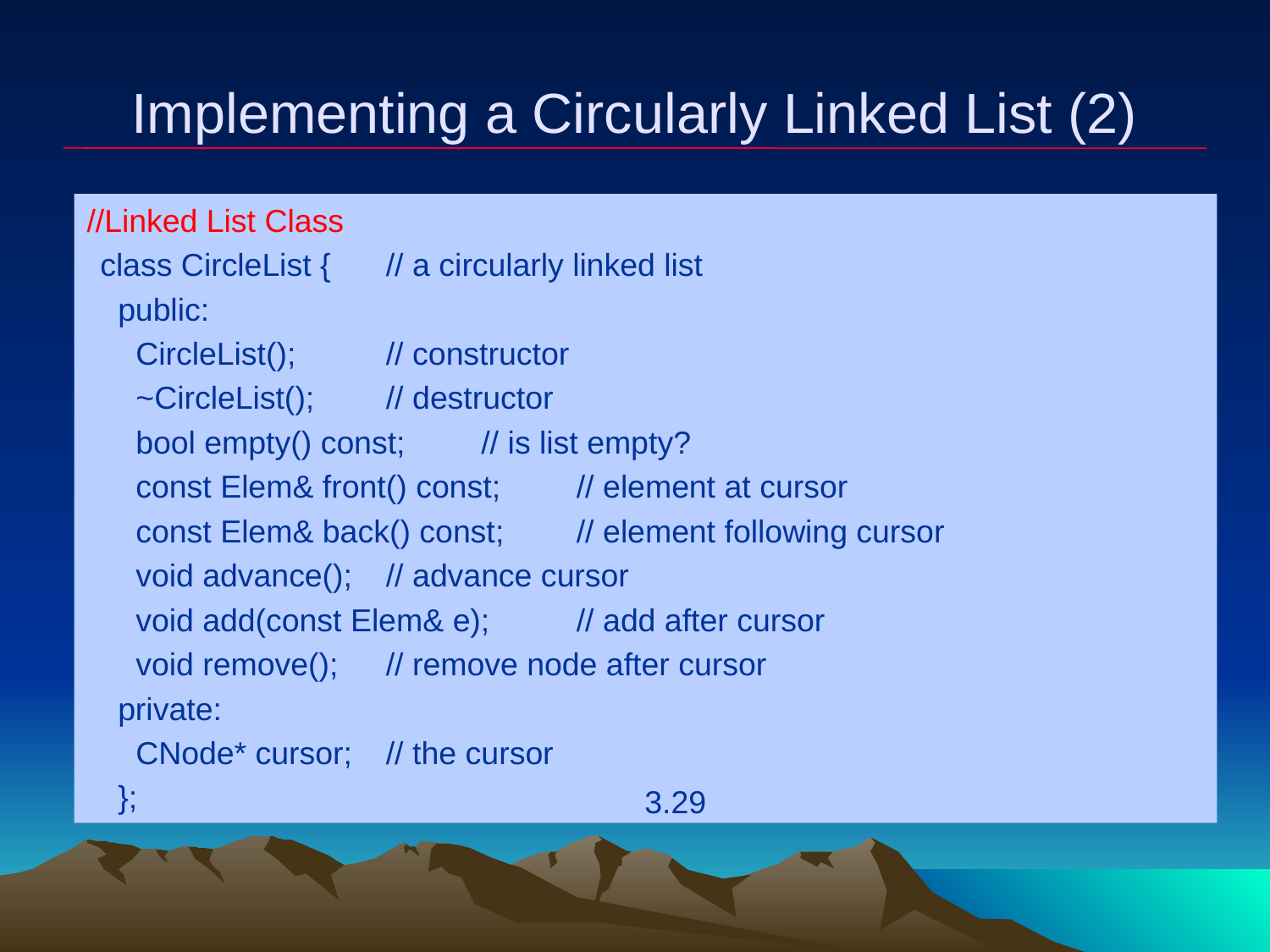

# Implementing a Circularly Linked List (2)
//Linked List Class
class CircleList {			// a circularly linked list
  public:
    CircleList();				// constructor
    ~CircleList();				// destructor
    bool empty() const;			// is list empty?
    const Elem& front() const;		// element at cursor
    const Elem& back() const;		// element following cursor
    void advance();			// advance cursor
    void add(const Elem& e);		// add after cursor
    void remove();			// remove node after cursor
  private:
    CNode* cursor;			// the cursor
  };

3.29